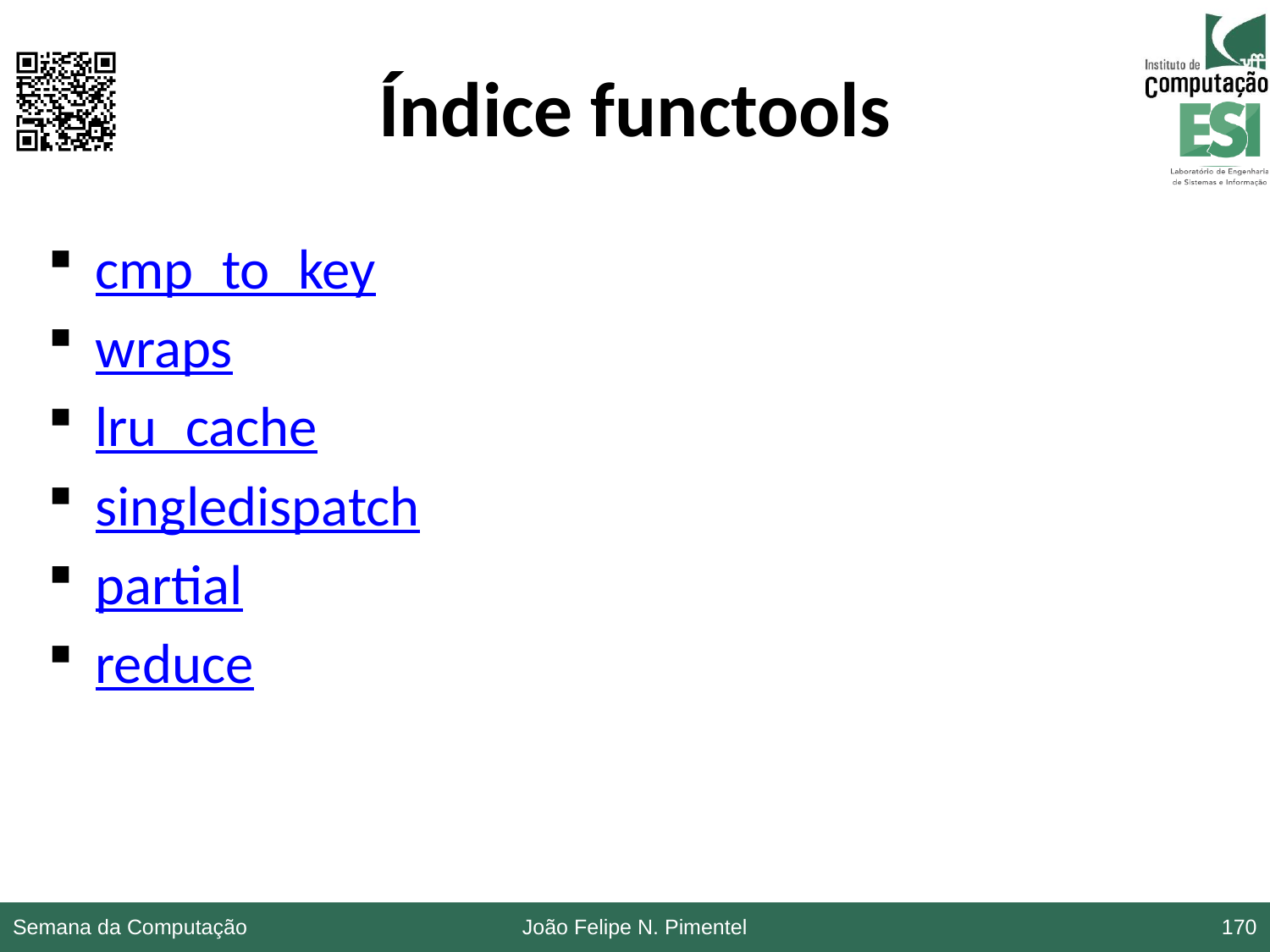

# Índice functools
cmp_to_key
wraps
lru_cache
singledispatch
partial
reduce

Semana da Computação
João Felipe N. Pimentel
170